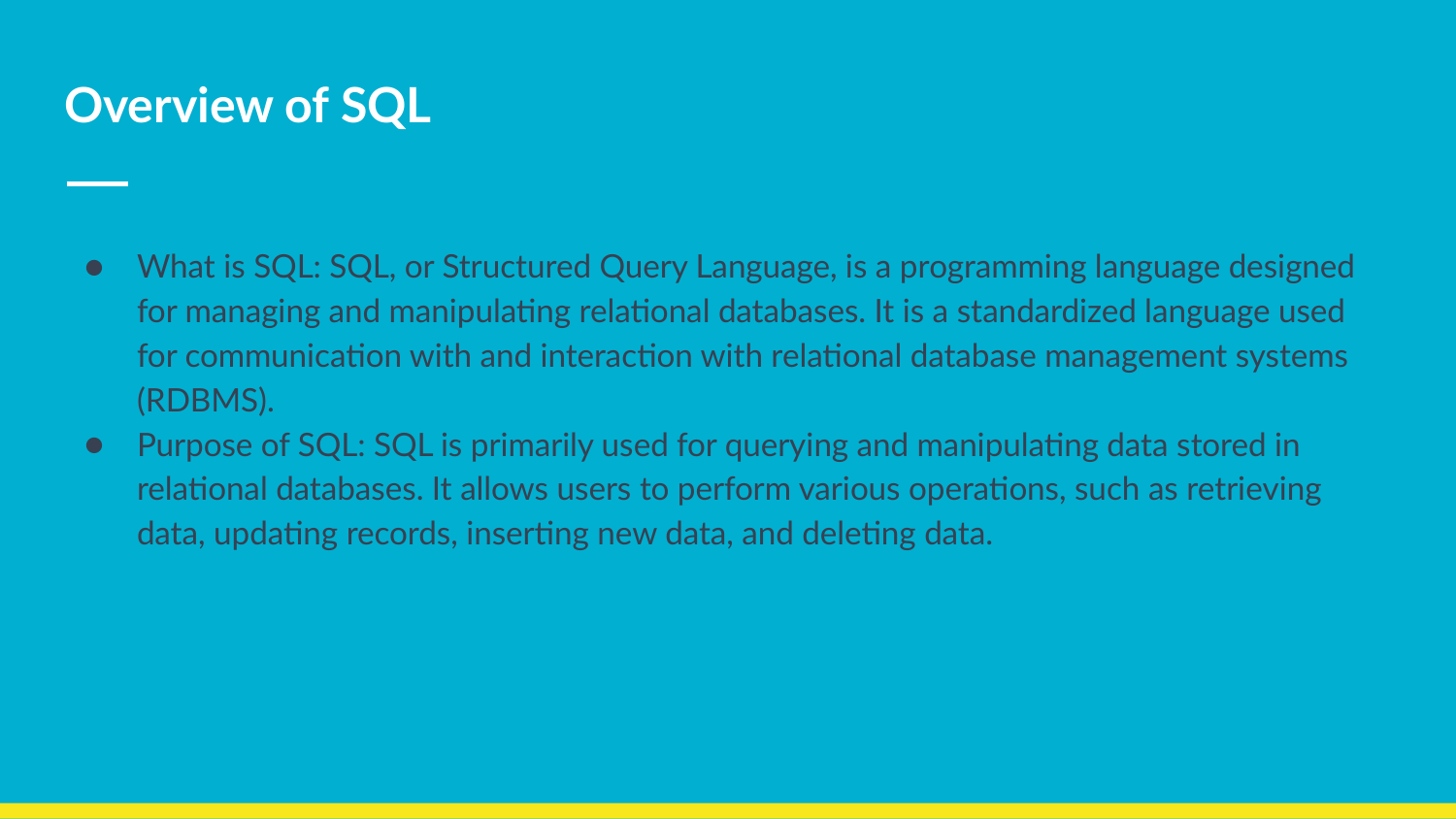

# Overview of SQL
What is SQL: SQL, or Structured Query Language, is a programming language designed for managing and manipulating relational databases. It is a standardized language used for communication with and interaction with relational database management systems (RDBMS).
Purpose of SQL: SQL is primarily used for querying and manipulating data stored in relational databases. It allows users to perform various operations, such as retrieving data, updating records, inserting new data, and deleting data.